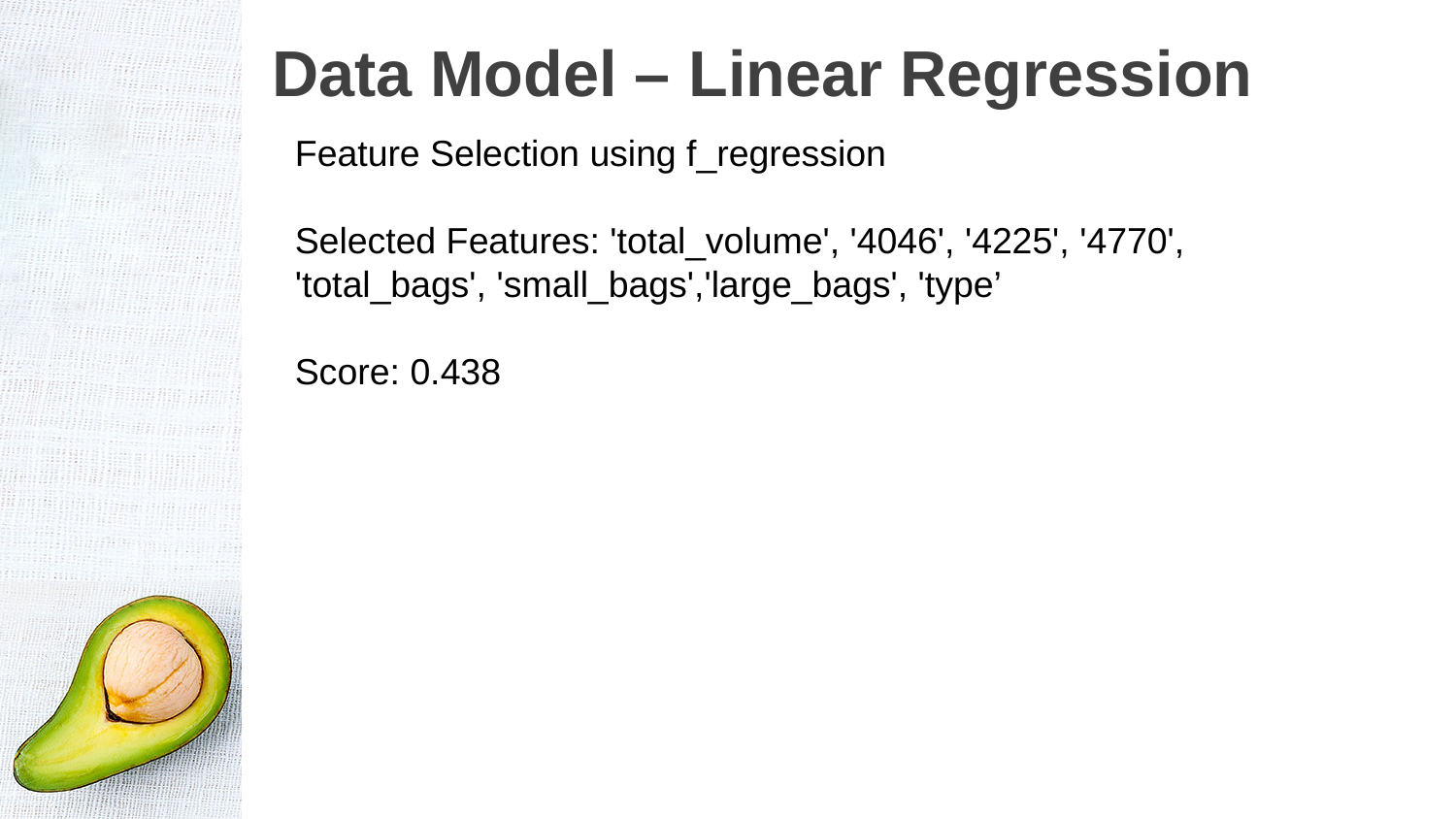

# Data Model – Linear Regression
Feature Selection using f_regression

Selected Features: 'total_volume', '4046', '4225', '4770', 'total_bags', 'small_bags','large_bags', 'type’

Score: 0.438